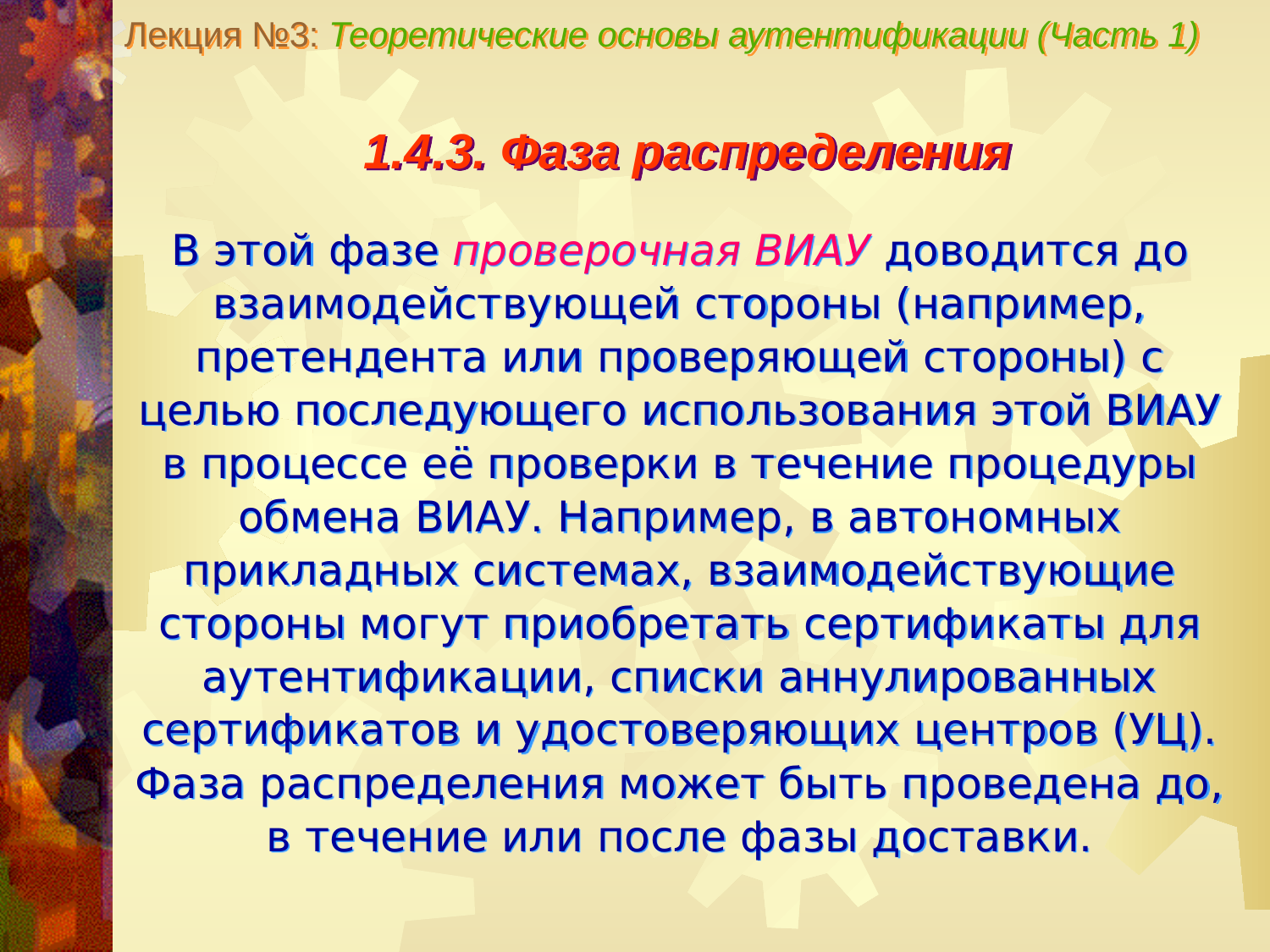

Лекция №3: Теоретические основы аутентификации (Часть 1)
1.4.3. Фаза распределения
В этой фазе проверочная ВИАУ доводится до взаимодействующей стороны (например, претендента или проверяющей стороны) с целью последующего использования этой ВИАУ в процессе её проверки в течение процедуры обмена ВИАУ. Например, в автономных прикладных системах, взаимодействующие стороны могут приобретать сертификаты для аутентификации, списки аннулированных сертификатов и удостоверяющих центров (УЦ). Фаза распределения может быть проведена до, в течение или после фазы доставки.